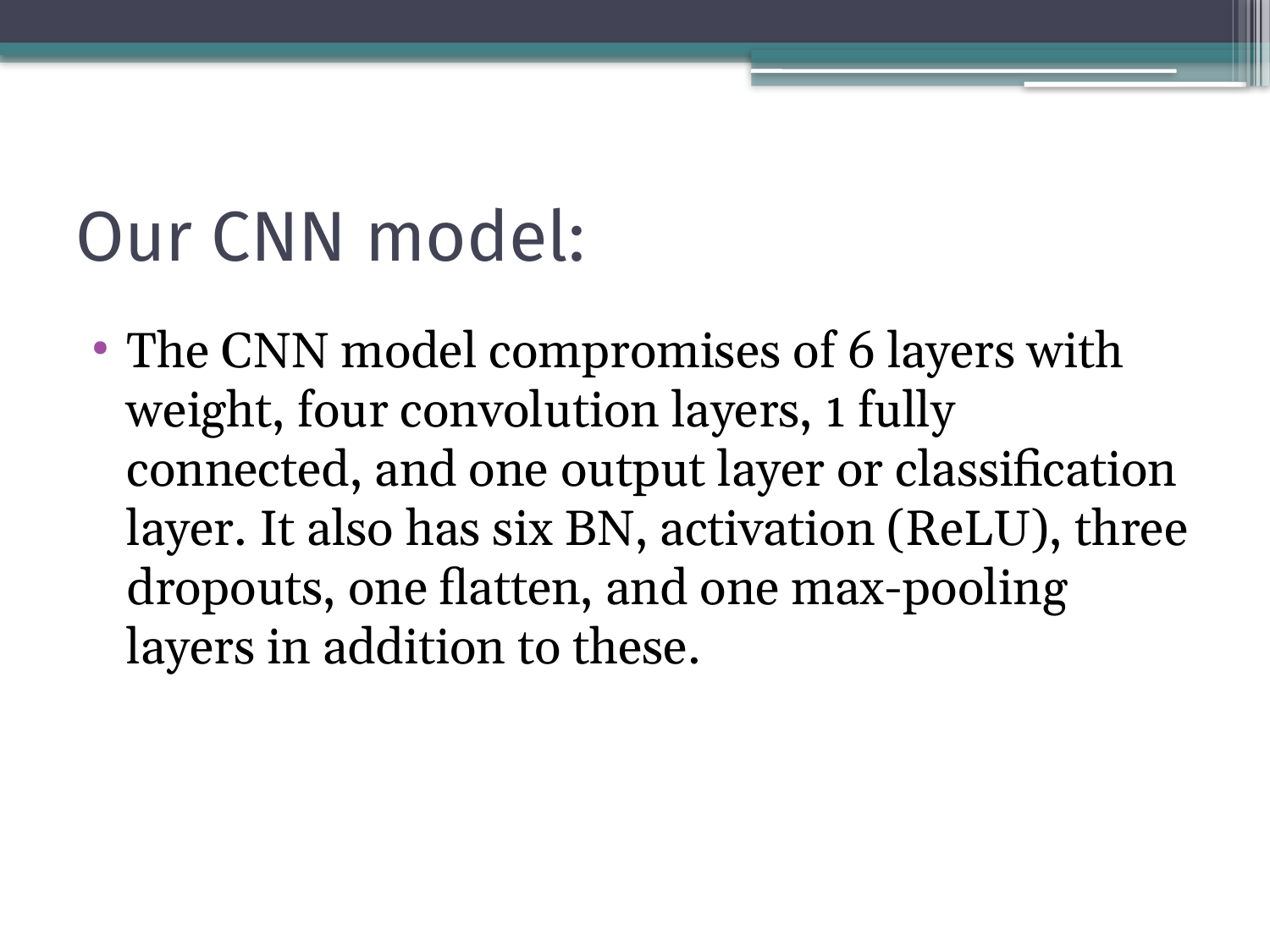

# Our CNN model:
The CNN model compromises of 6 layers with weight, four convolution layers, 1 fully connected, and one output layer or classification layer. It also has six BN, activation (ReLU), three dropouts, one flatten, and one max-pooling layers in addition to these.